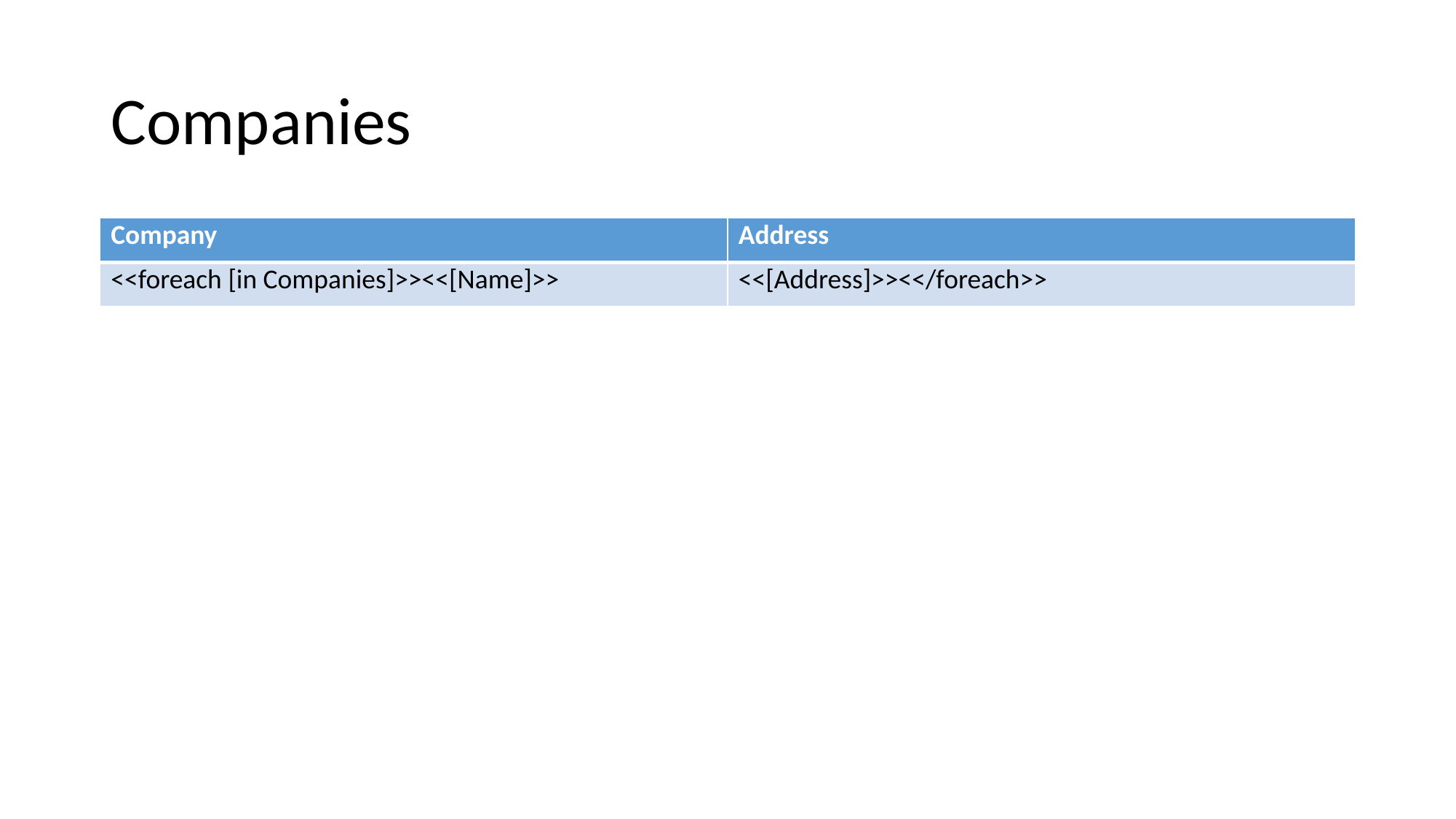

# Companies
| Company | Address |
| --- | --- |
| <<foreach [in Companies]>><<[Name]>> | <<[Address]>><</foreach>> |